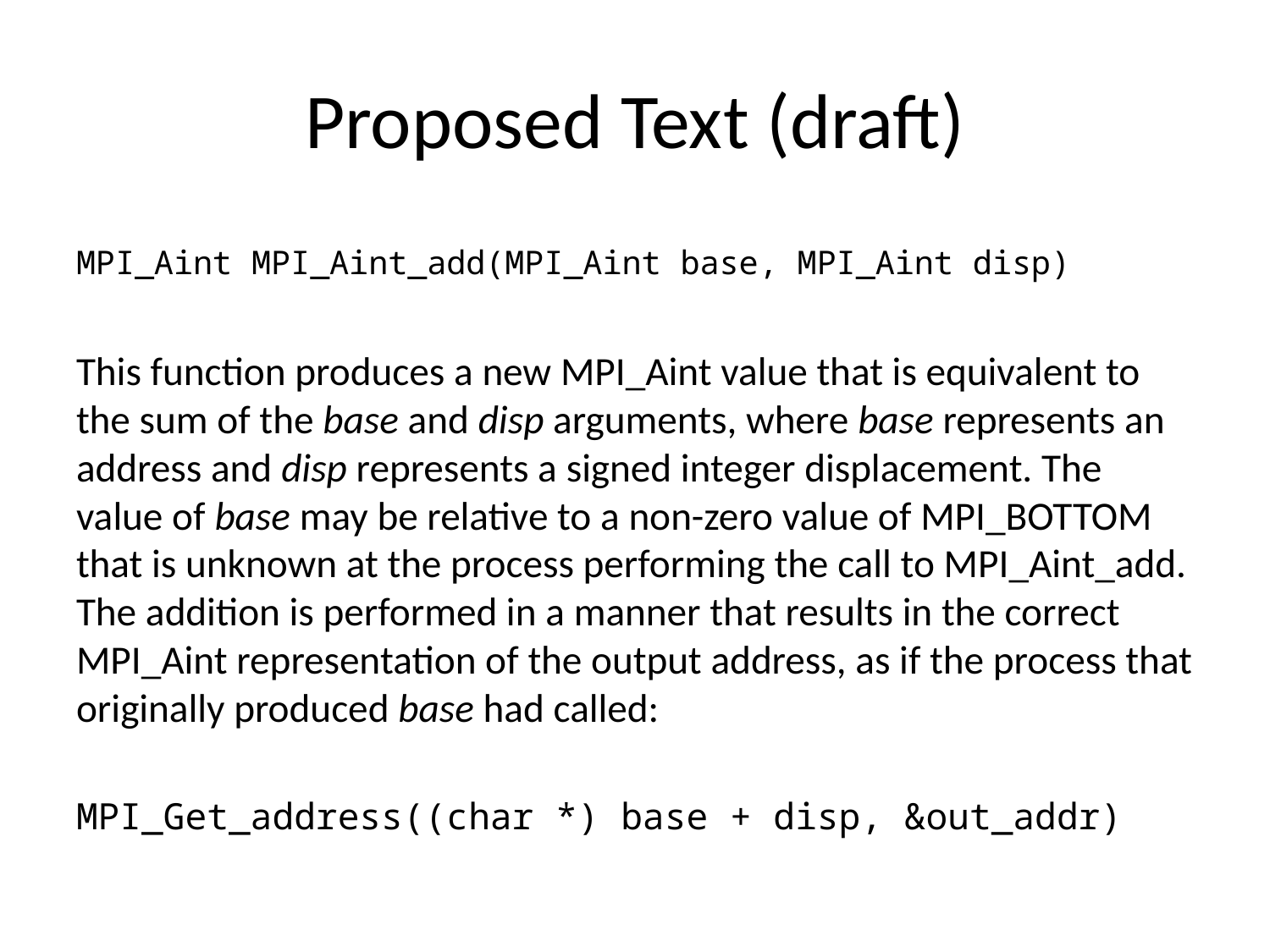

# Proposed Text (draft)
MPI_Aint MPI_Aint_add(MPI_Aint base, MPI_Aint disp)

This function produces a new MPI_Aint value that is equivalent to the sum of the base and disp arguments, where base represents an address and disp represents a signed integer displacement. The value of base may be relative to a non-zero value of MPI_BOTTOM that is unknown at the process performing the call to MPI_Aint_add. The addition is performed in a manner that results in the correct MPI_Aint representation of the output address, as if the process that originally produced base had called:

MPI_Get_address((char *) base + disp, &out_addr)